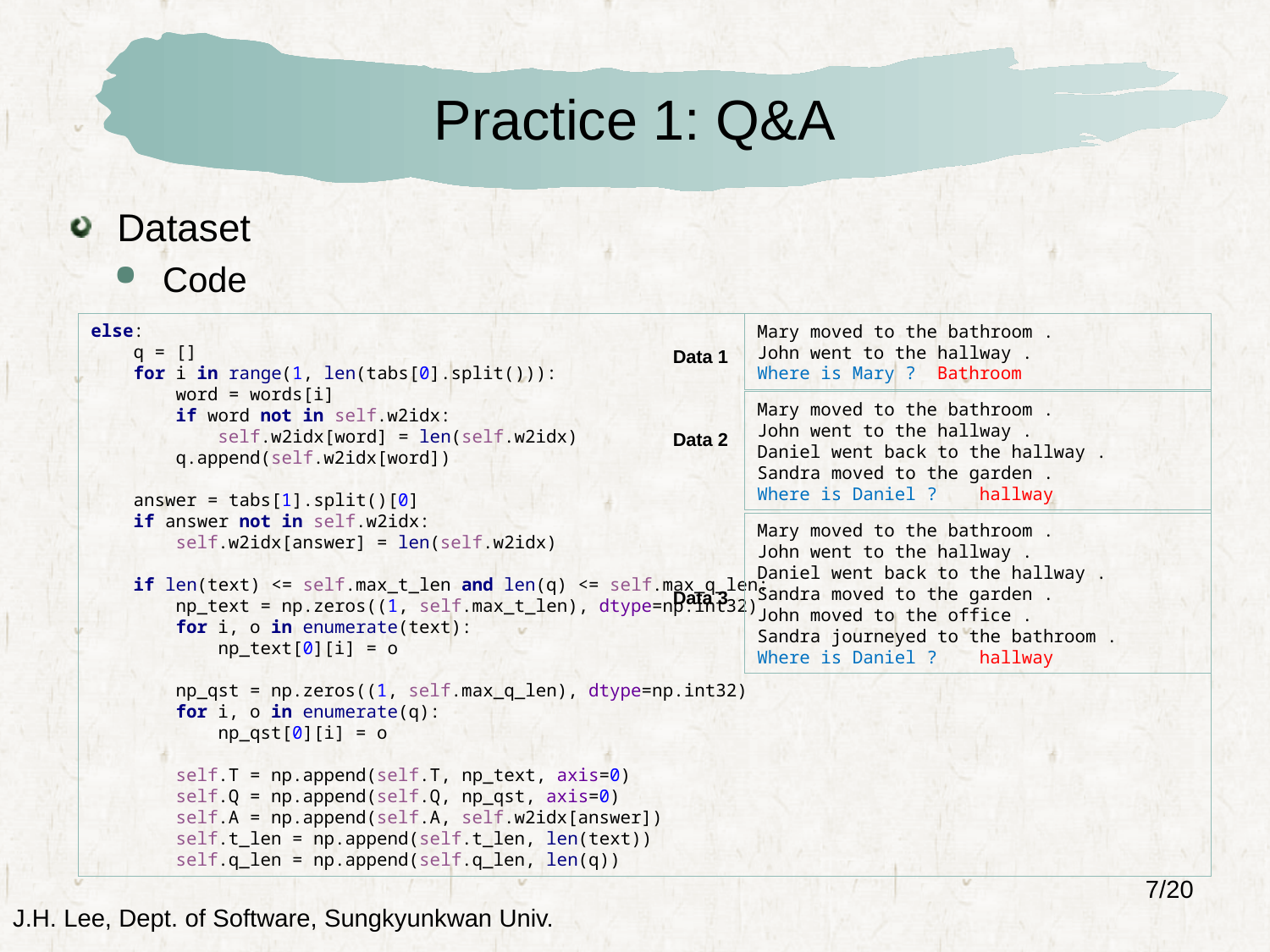

# Practice 1: Q&A
Dataset
Code

else:
    q = []
    for i in range(1, len(tabs[0].split())):
        word = words[i]
        if word not in self.w2idx:
            self.w2idx[word] = len(self.w2idx)
        q.append(self.w2idx[word])
    answer = tabs[1].split()[0]
    if answer not in self.w2idx:
        self.w2idx[answer] = len(self.w2idx)
    if len(text) <= self.max_t_len and len(q) <= self.max_q_len:
        np_text = np.zeros((1, self.max_t_len), dtype=np.int32)
        for i, o in enumerate(text):
            np_text[0][i] = o
        np_qst = np.zeros((1, self.max_q_len), dtype=np.int32)
        for i, o in enumerate(q):
            np_qst[0][i] = o
        self.T = np.append(self.T, np_text, axis=0)
        self.Q = np.append(self.Q, np_qst, axis=0)
        self.A = np.append(self.A, self.w2idx[answer])
        self.t_len = np.append(self.t_len, len(text))
        self.q_len = np.append(self.q_len, len(q))
Mary moved to the bathroom .
John went to the hallway .
Where is Mary ?  Bathroom
Data 1
Mary moved to the bathroom .
John went to the hallway .
Daniel went back to the hallway .
Sandra moved to the garden .
Where is Daniel ?    hallway
Data 2
Mary moved to the bathroom .
John went to the hallway .
Daniel went back to the hallway .
Sandra moved to the garden .
John moved to the office .
Sandra journeyed to the bathroom .
Where is Daniel ?    hallway
Data 3
7/20
J.H. Lee, Dept. of Software, Sungkyunkwan Univ.